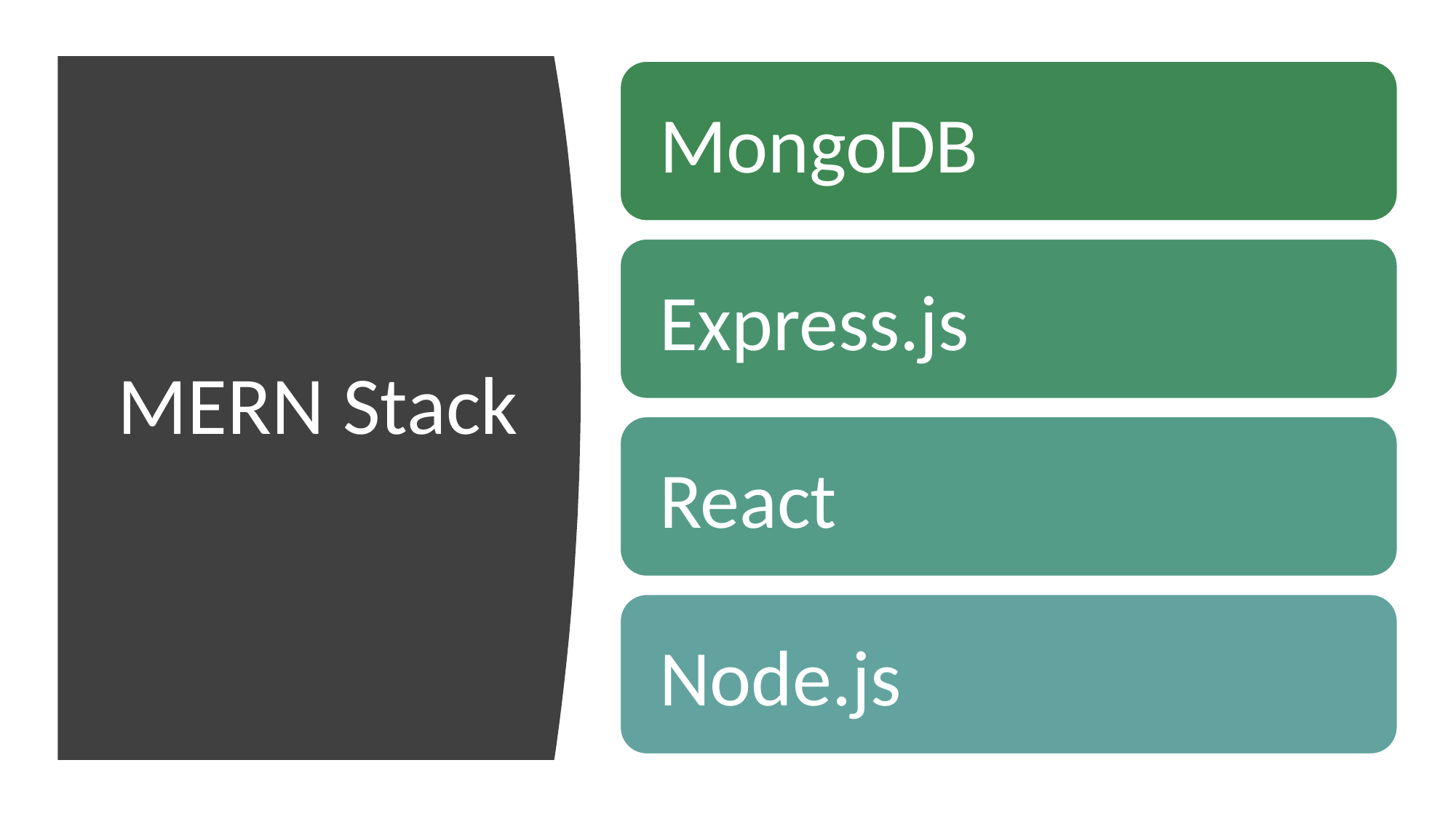

MongoDB
Express.js
React
Node.js

# MERN Stack